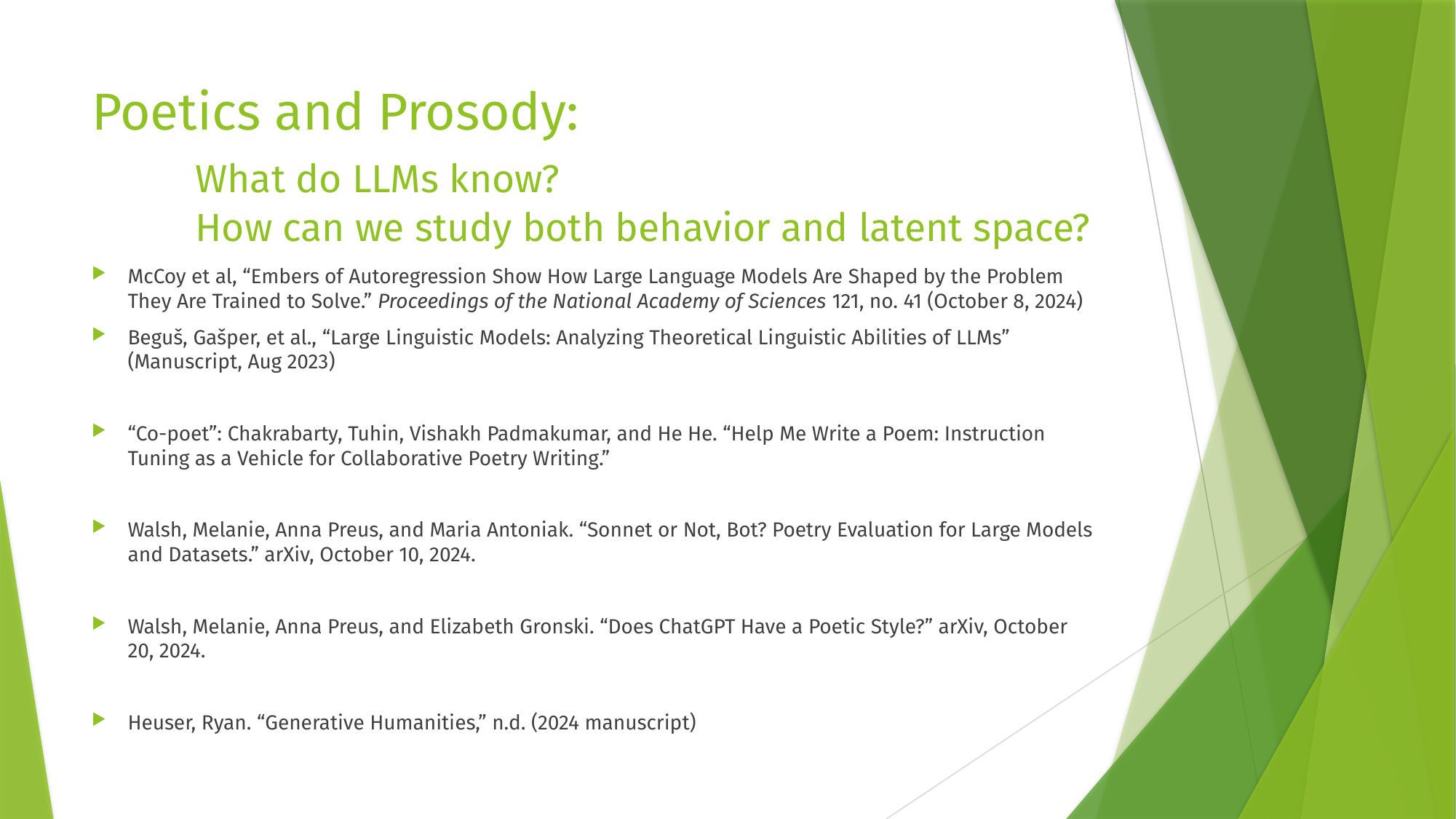

# Poetics and Prosody: What do LLMs know? How can we study both behavior and latent space?
McCoy et al, “Embers of Autoregression Show How Large Language Models Are Shaped by the Problem They Are Trained to Solve.” Proceedings of the National Academy of Sciences 121, no. 41 (October 8, 2024)
Beguš, Gašper, et al., “Large Linguistic Models: Analyzing Theoretical Linguistic Abilities of LLMs” (Manuscript, Aug 2023)

“Co-poet”: Chakrabarty, Tuhin, Vishakh Padmakumar, and He He. “Help Me Write a Poem: Instruction Tuning as a Vehicle for Collaborative Poetry Writing.”

Walsh, Melanie, Anna Preus, and Maria Antoniak. “Sonnet or Not, Bot? Poetry Evaluation for Large Models and Datasets.” arXiv, October 10, 2024.

Walsh, Melanie, Anna Preus, and Elizabeth Gronski. “Does ChatGPT Have a Poetic Style?” arXiv, October 20, 2024.

Heuser, Ryan. “Generative Humanities,” n.d. (2024 manuscript)